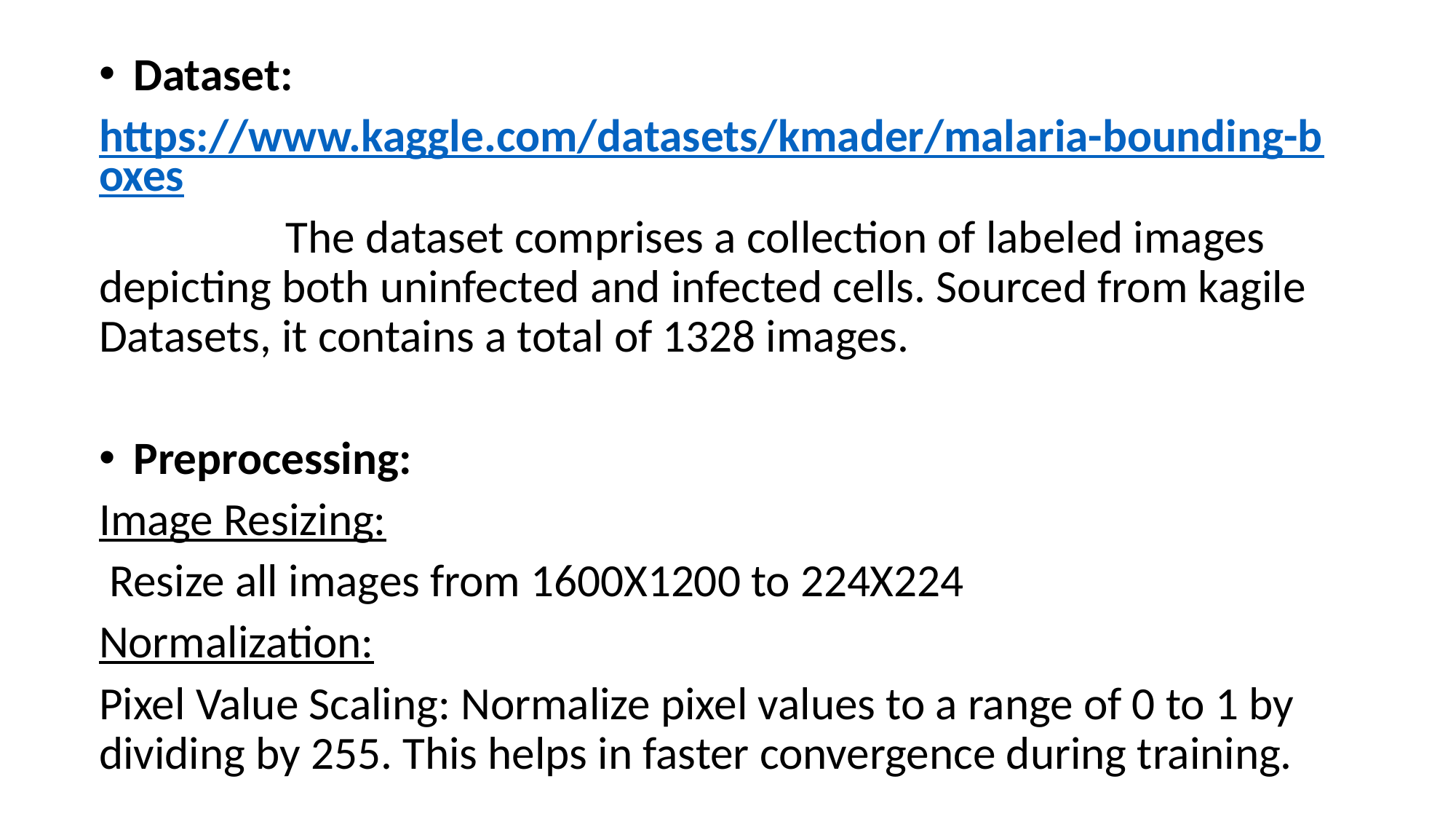

Dataset:
https://www.kaggle.com/datasets/kmader/malaria-bounding-boxes
                  The dataset comprises a collection of labeled images depicting both uninfected and infected cells. Sourced from kagile Datasets, it contains a total of 1328 images.

Preprocessing:
Image Resizing:
 Resize all images from 1600X1200 to 224X224
Normalization:
Pixel Value Scaling: Normalize pixel values to a range of 0 to 1 by dividing by 255. This helps in faster convergence during training.